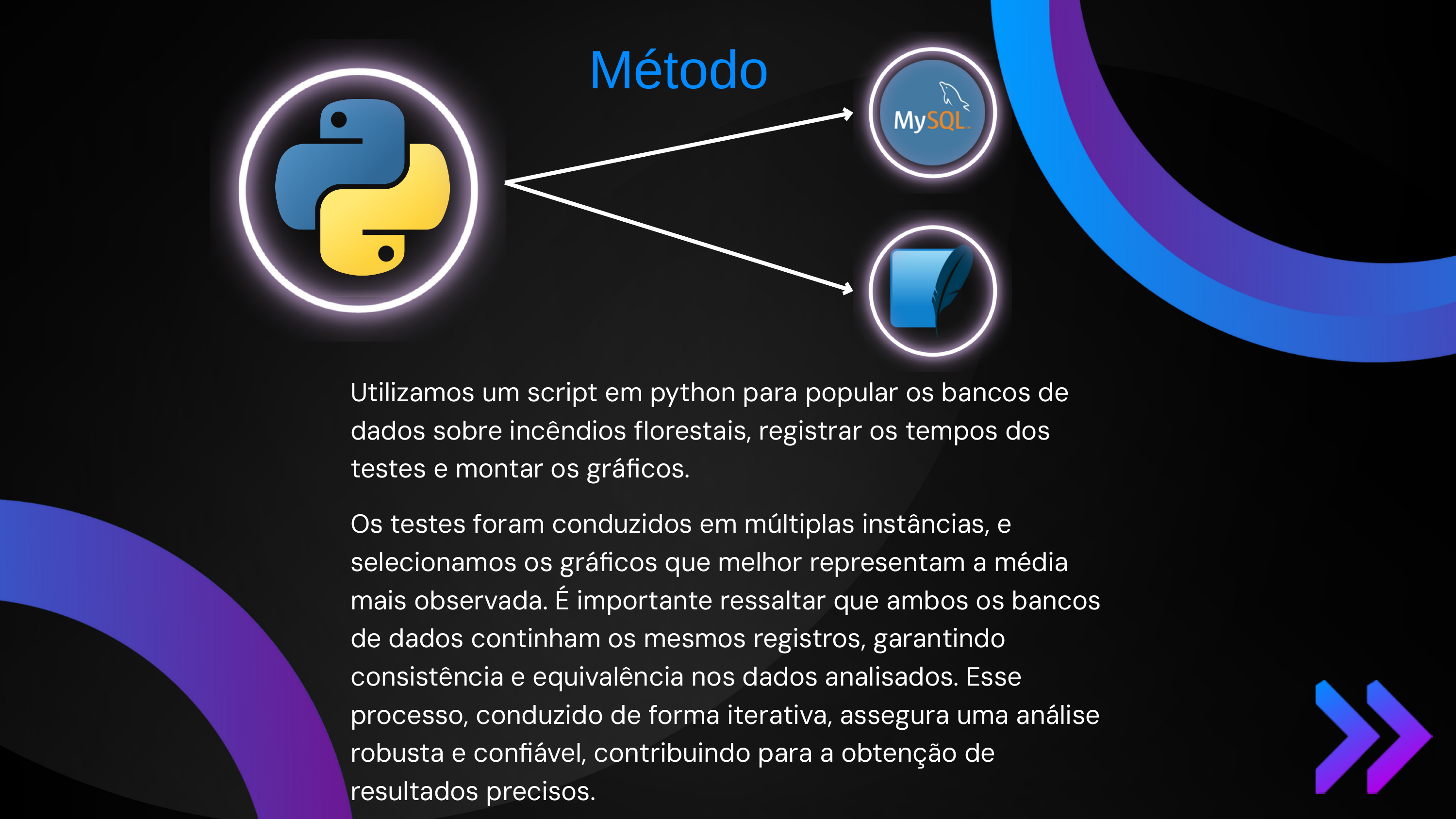

Método

Utilizamos um script em python para popular os bancos de dados sobre incêndios florestais, registrar os tempos dos testes e montar os gráficos.
Os testes foram conduzidos em múltiplas instâncias, e selecionamos os gráficos que melhor representam a média mais observada. É importante ressaltar que ambos os bancos de dados continham os mesmos registros, garantindo consistência e equivalência nos dados analisados. Esse processo, conduzido de forma iterativa, assegura uma análise robusta e confiável, contribuindo para a obtenção de resultados precisos.